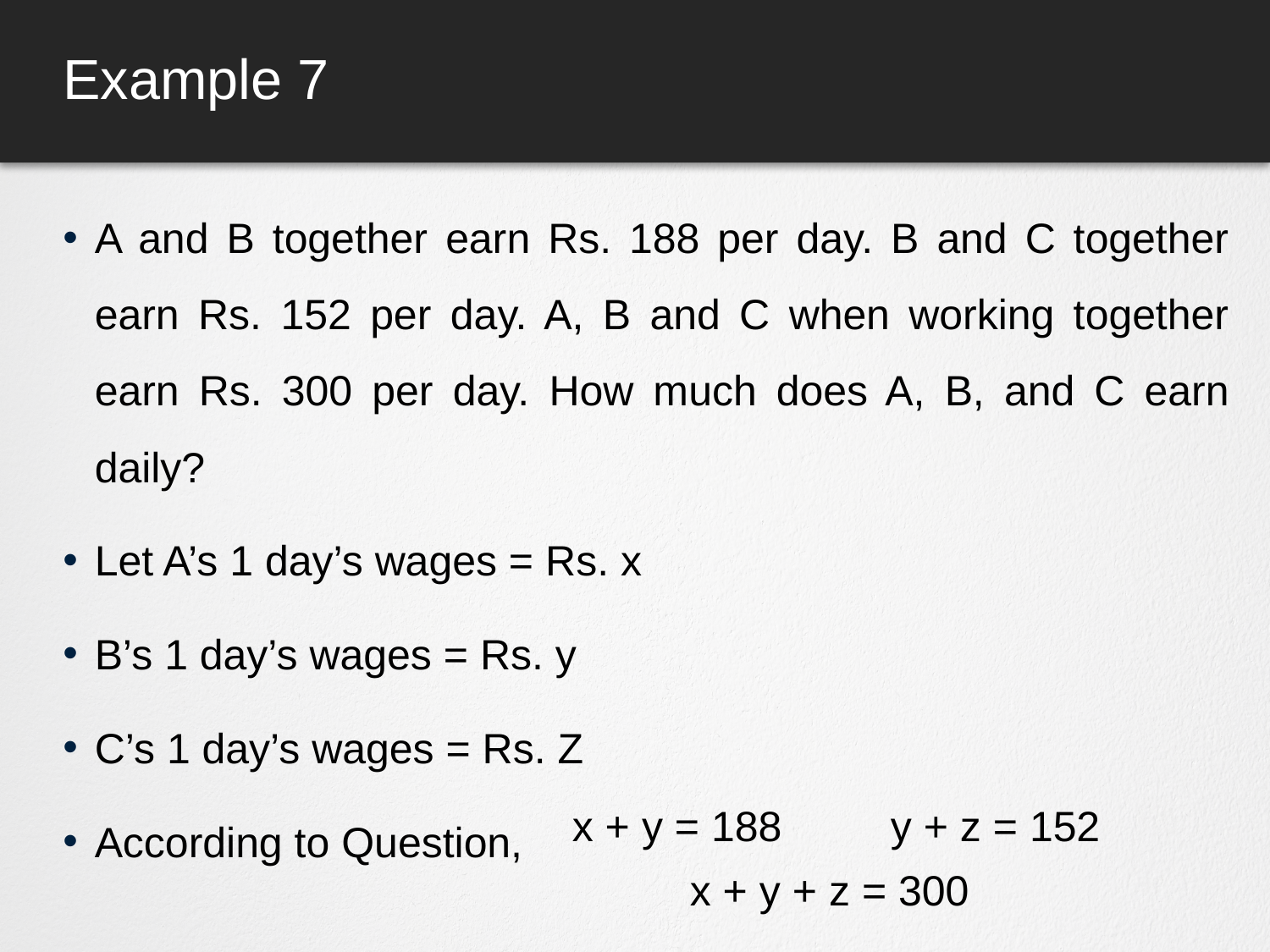

# Example 7
A and B together earn Rs. 188 per day. B and C together earn Rs. 152 per day. A, B and C when working together earn Rs. 300 per day. How much does A, B, and C earn daily?
Let A’s 1 day’s wages = Rs. x
B’s 1 day’s wages = Rs. y
C’s 1 day’s wages = Rs. Z
According to Question,

y + z = 152
x + y = 188
x + y + z = 300